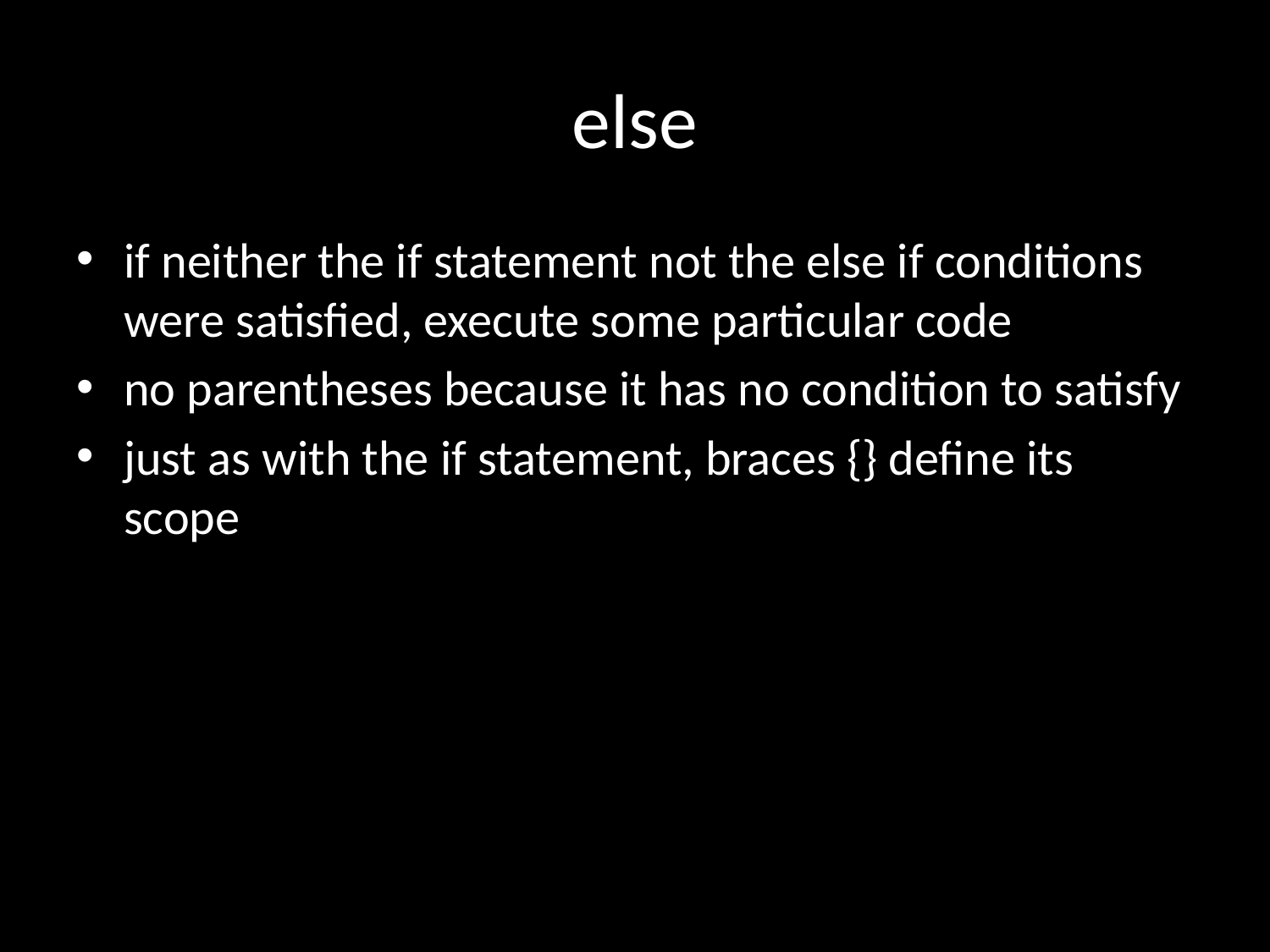

# else
if neither the if statement not the else if conditions were satisfied, execute some particular code
no parentheses because it has no condition to satisfy
just as with the if statement, braces {} define its scope